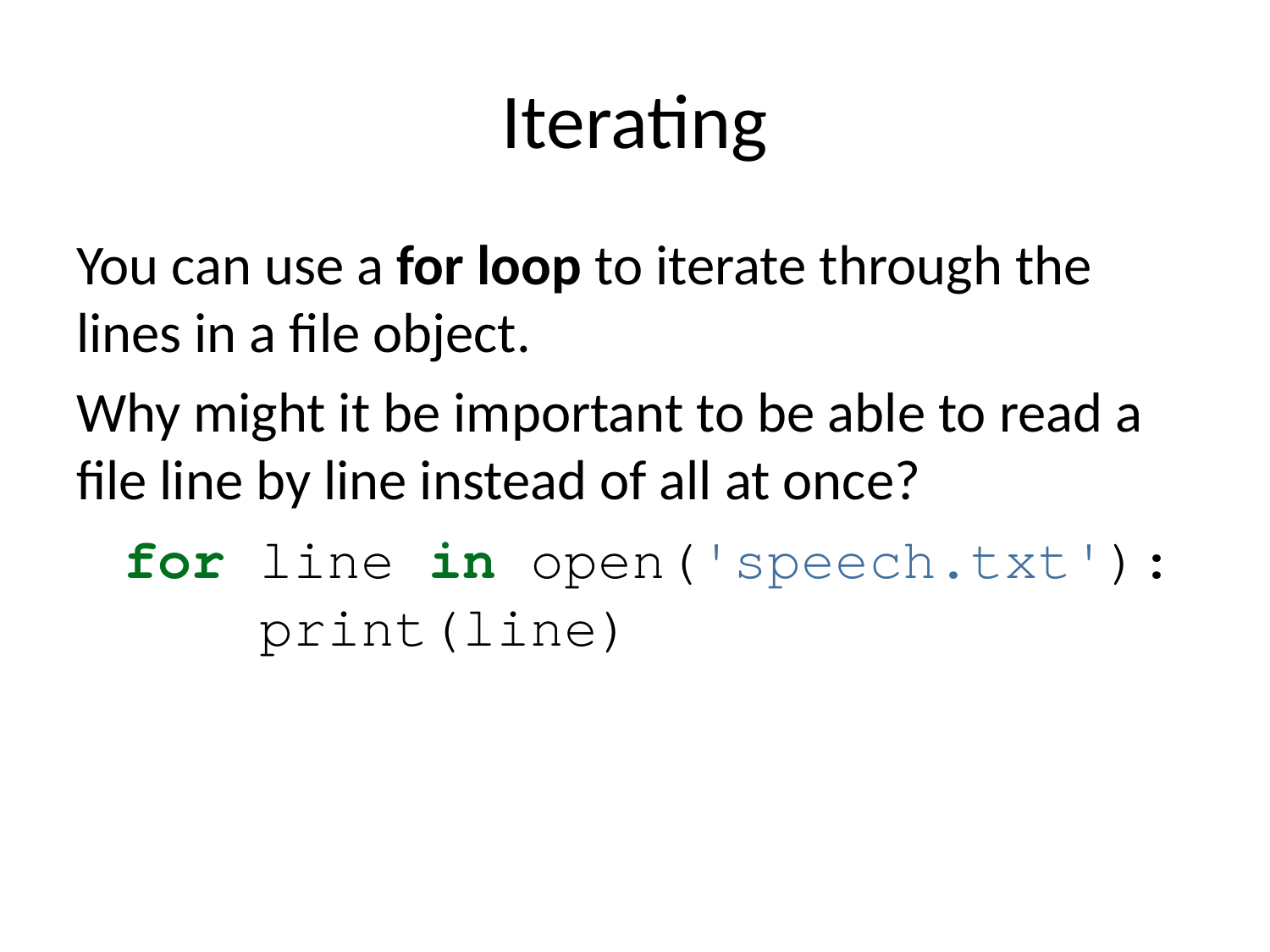

# Iterating
You can use a for loop to iterate through the lines in a file object.
Why might it be important to be able to read a file line by line instead of all at once?
for line in open('speech.txt'):
    print(line)